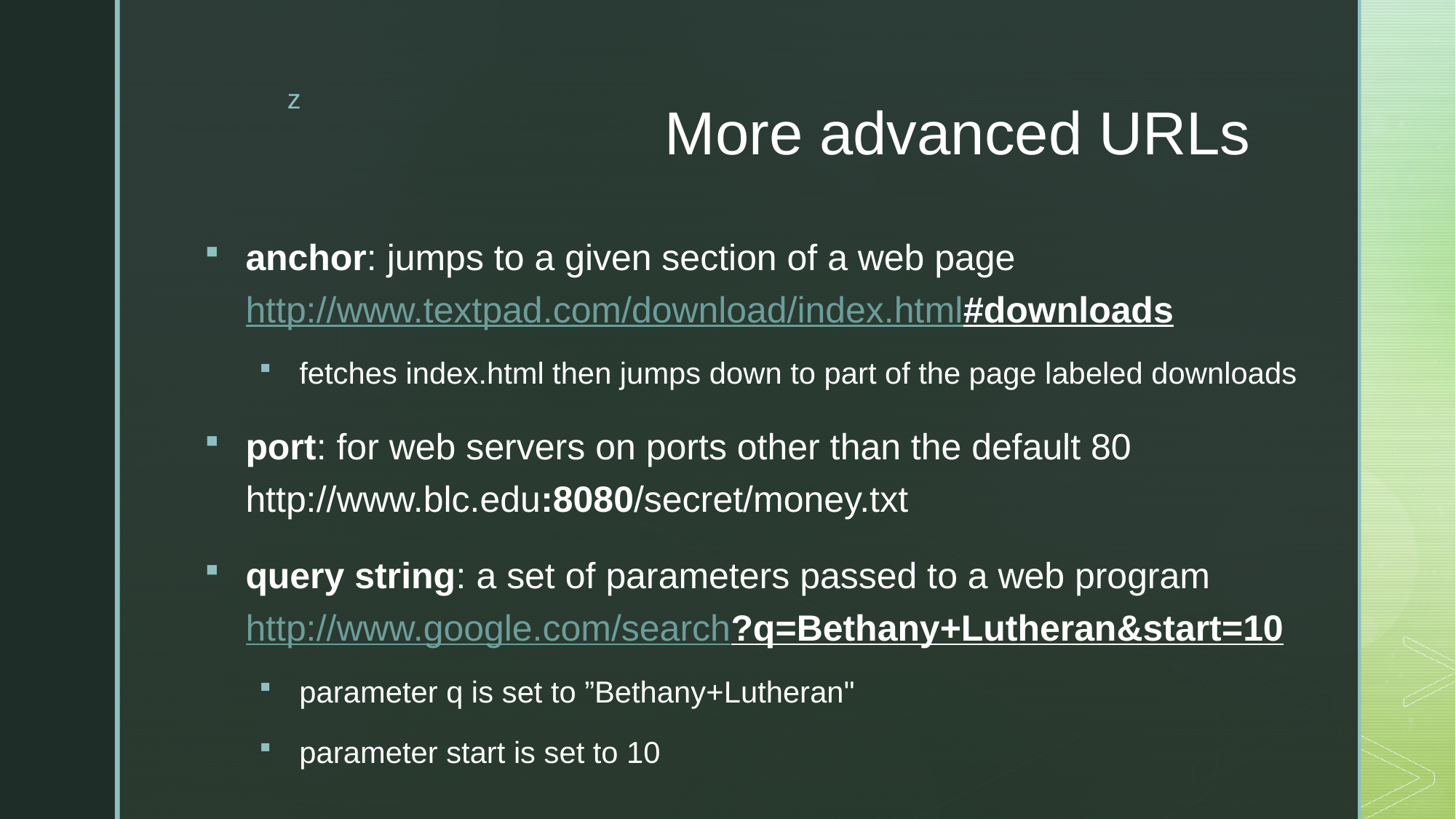

# More advanced URLs
anchor: jumps to a given section of a web page http://www.textpad.com/download/index.html#downloads
fetches index.html then jumps down to part of the page labeled downloads
port: for web servers on ports other than the default 80 http://www.blc.edu:8080/secret/money.txt
query string: a set of parameters passed to a web program http://www.google.com/search?q=Bethany+Lutheran&start=10
parameter q is set to ”Bethany+Lutheran"
parameter start is set to 10